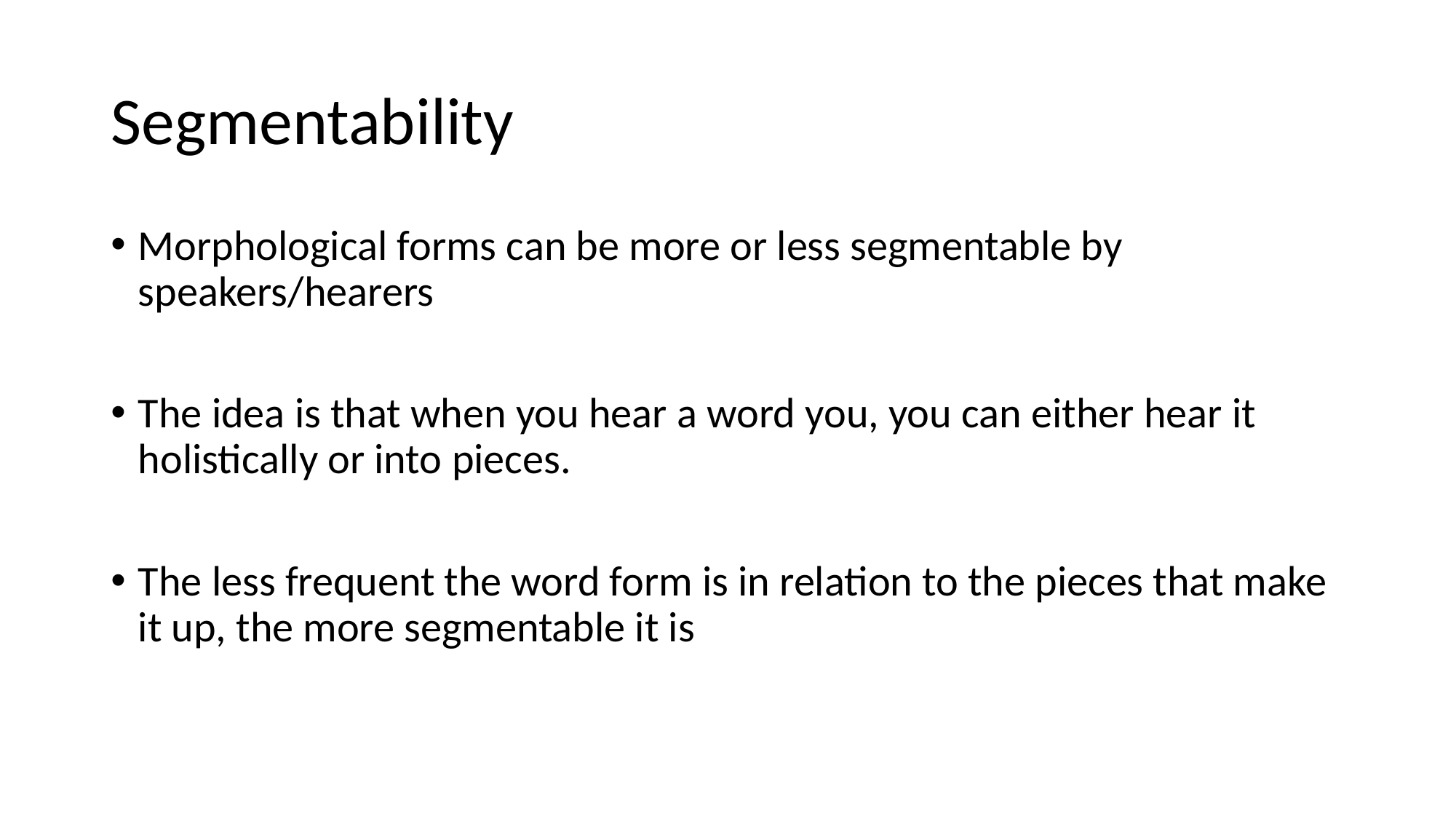

# Segmentability
Morphological forms can be more or less segmentable by speakers/hearers

The idea is that when you hear a word you, you can either hear it holistically or into pieces.

The less frequent the word form is in relation to the pieces that make it up, the more segmentable it is